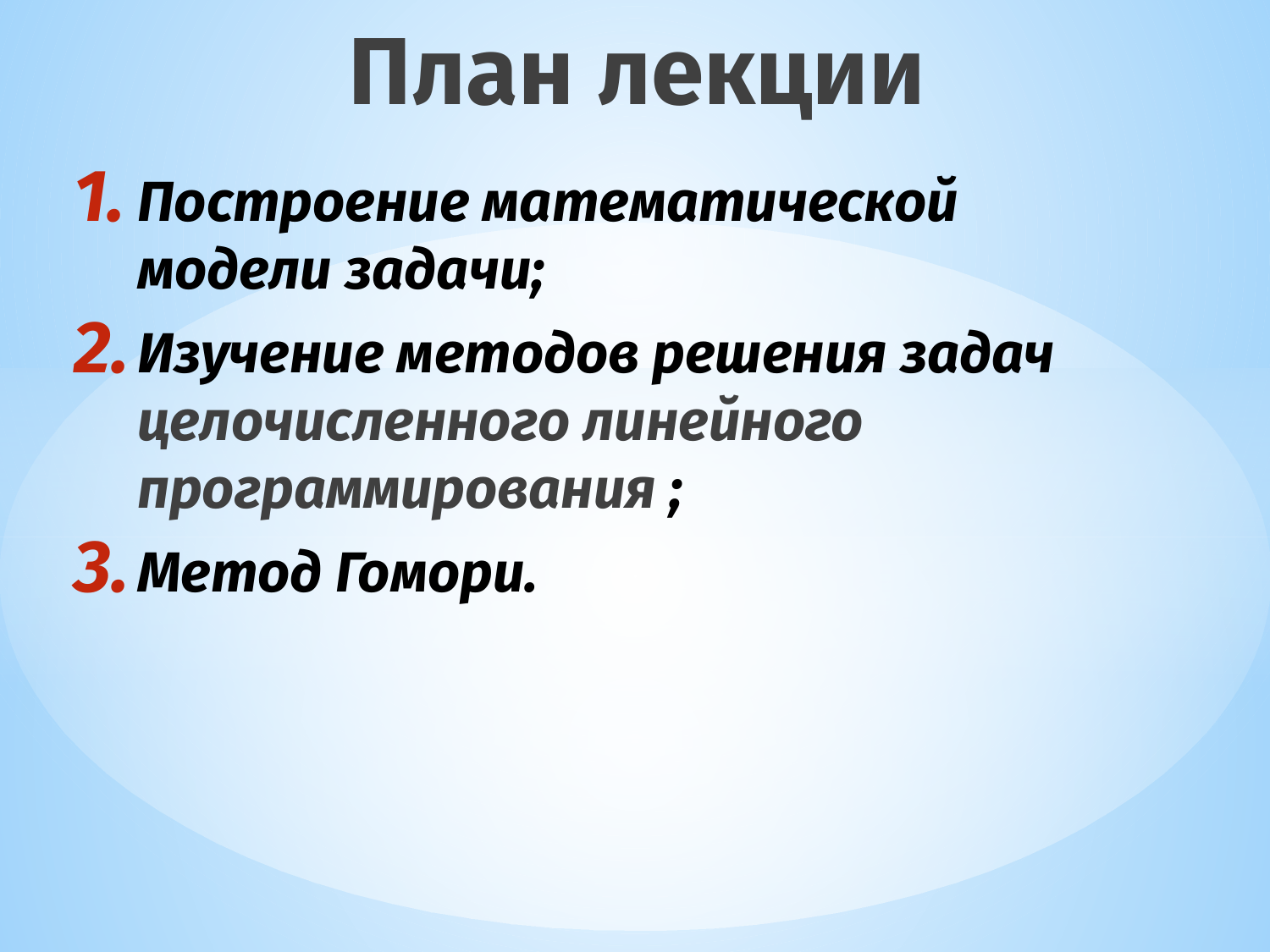

План лекции
Построение математической модели задачи;
Изучение методов решения задач целочисленного линейного программирования ;
Метод Гомори.